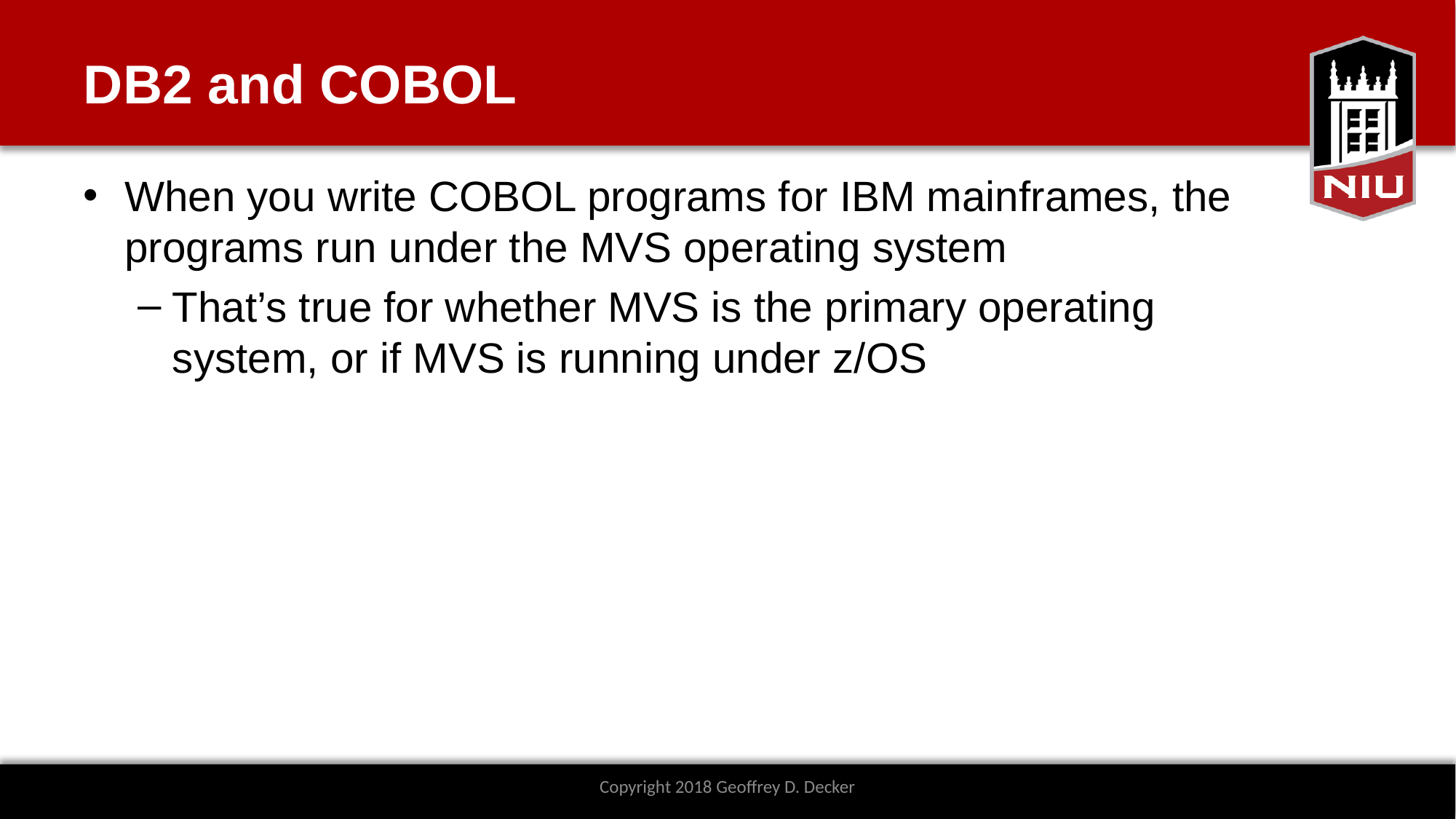

# DB2 and COBOL
When you write COBOL programs for IBM mainframes, the programs run under the MVS operating system
That’s true for whether MVS is the primary operating system, or if MVS is running under z/OS
Copyright 2018 Geoffrey D. Decker